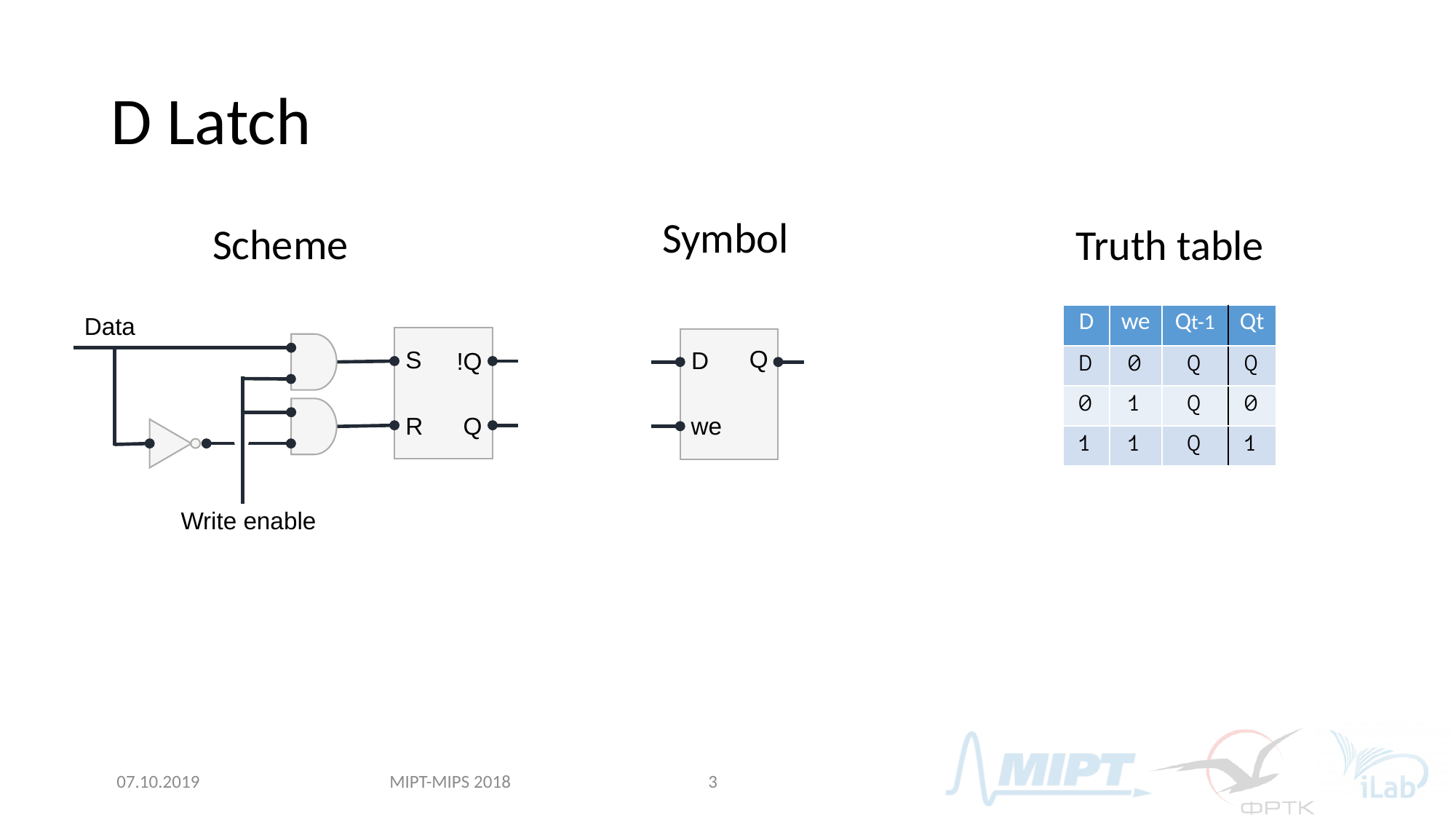

# D Latch
Symbol
Scheme
Truth table
Data

S
Q

!Q

R

Write enable
| D | we | Qt-1 | Qt |
| --- | --- | --- | --- |
| D | 0 | Q | Q |
| 0 | 1 | Q | 0 |
| 1 | 1 | Q | 1 |

Q
D
we
MIPT-MIPS 2018
07.10.2019
3